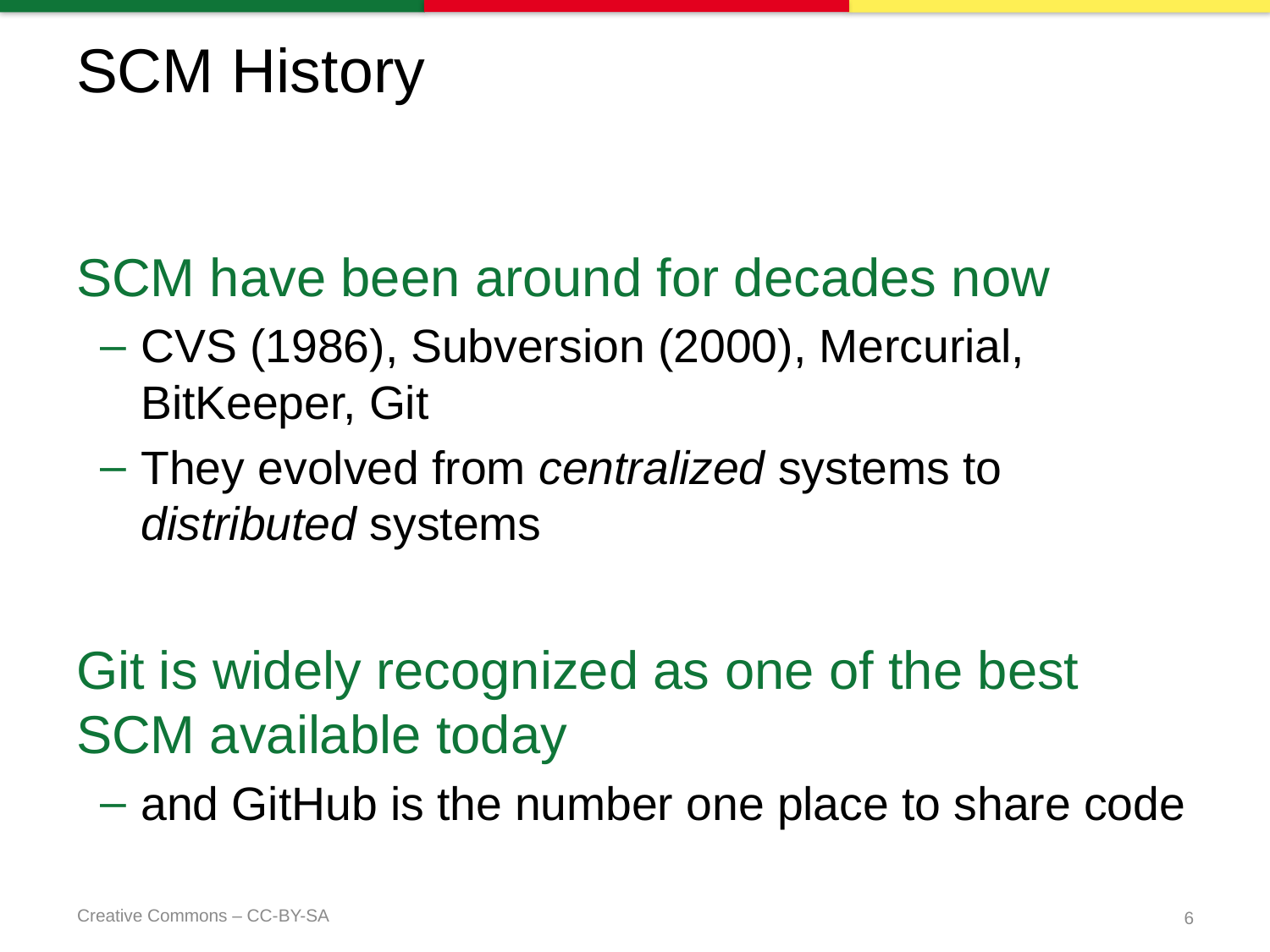

# SCM History
SCM have been around for decades now
CVS (1986), Subversion (2000), Mercurial, BitKeeper, Git
They evolved from centralized systems to distributed systems

Git is widely recognized as one of the best SCM available today
and GitHub is the number one place to share code
6